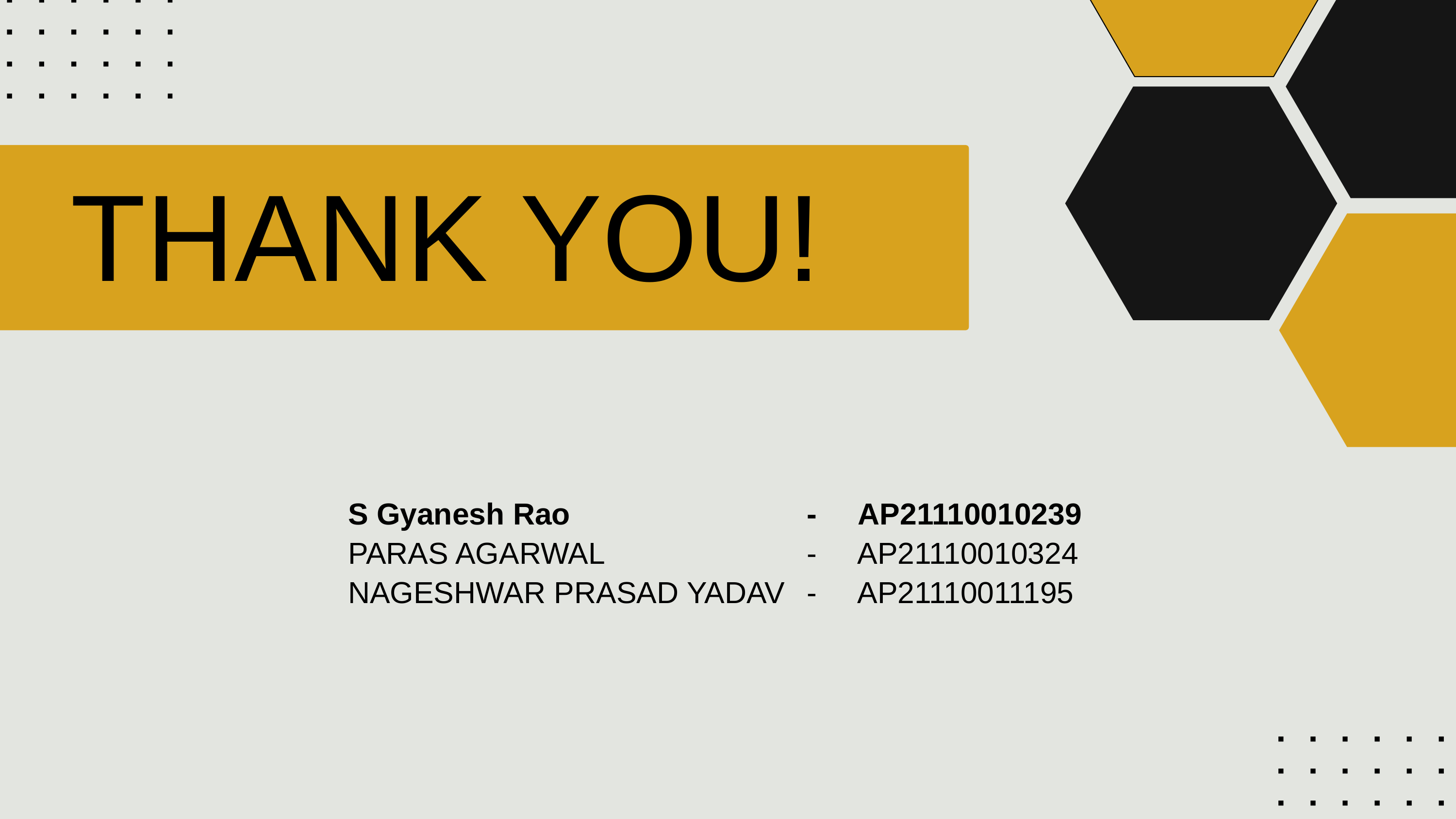

THANK YOU!

S Gyanesh Rao
-     AP21110010239
PARAS AGARWAL
-     AP21110010324
NAGESHWAR PRASAD YADAV
-     AP21110011195